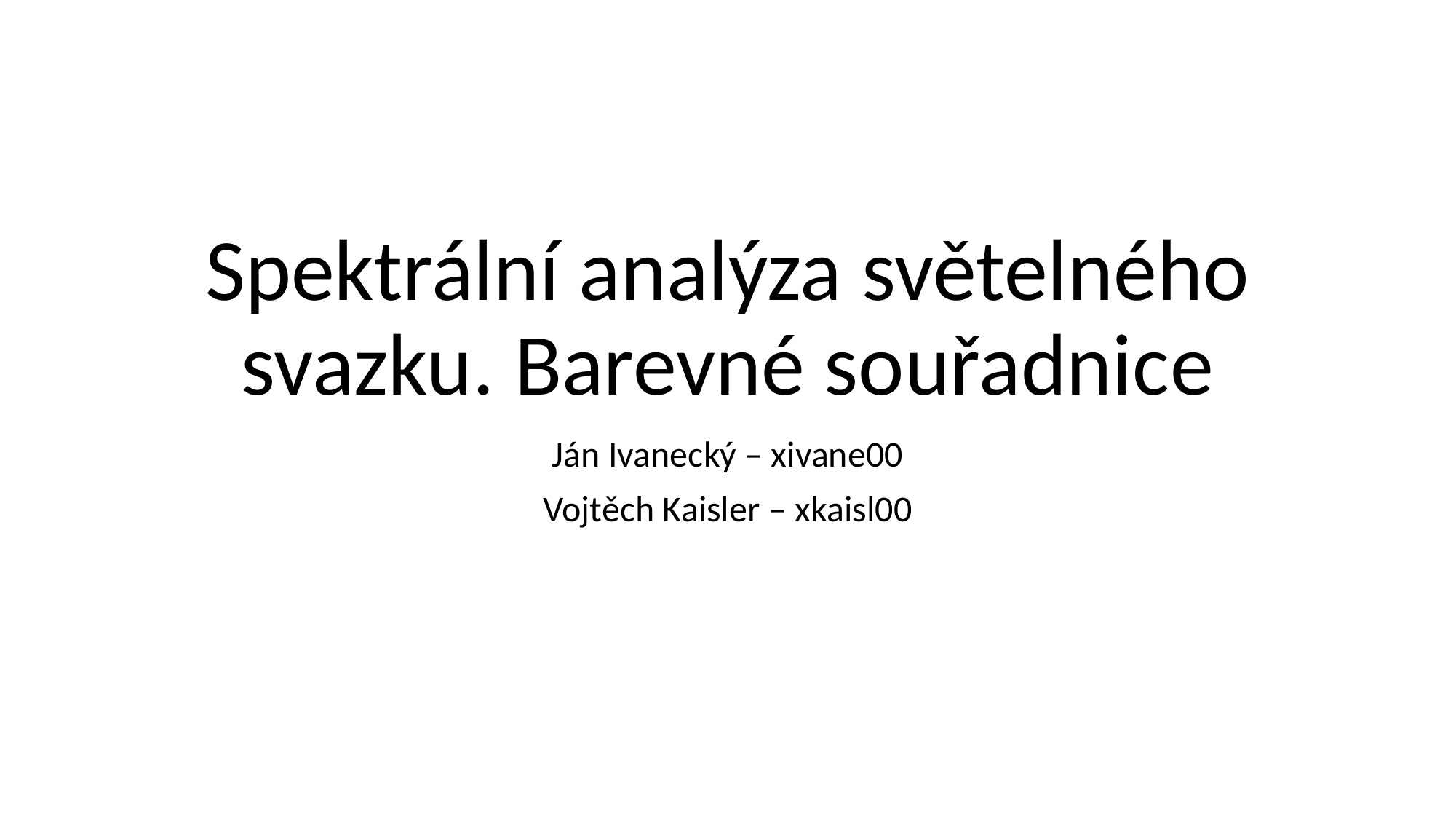

# Spektrální analýza světelného svazku. Barevné souřadnice
Ján Ivanecký – xivane00
Vojtěch Kaisler – xkaisl00